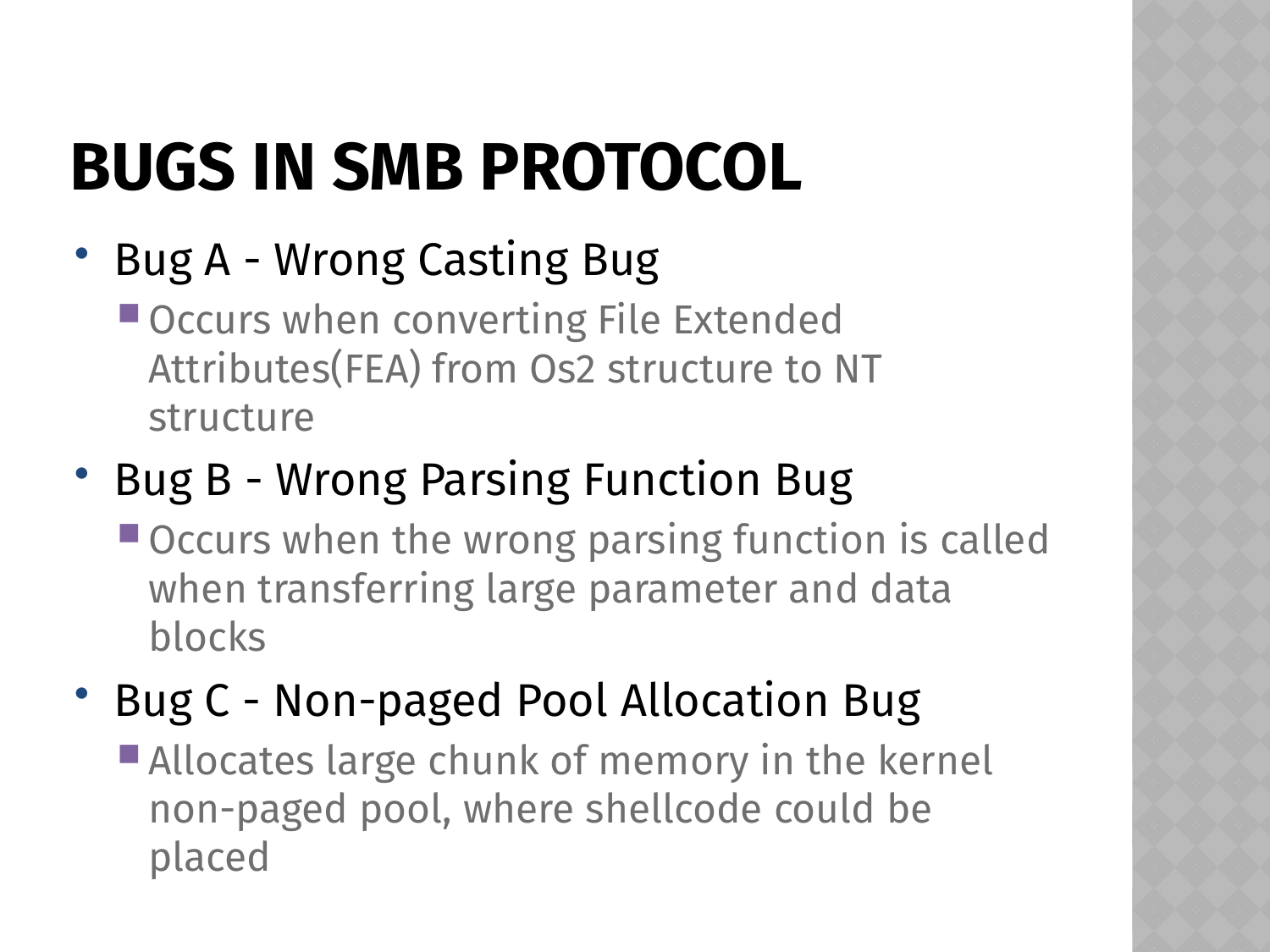

# Bugs in smb protocol
Bug A - Wrong Casting Bug
Occurs when converting File Extended Attributes(FEA) from Os2 structure to NT structure
Bug B - Wrong Parsing Function Bug
Occurs when the wrong parsing function is called when transferring large parameter and data blocks
Bug C - Non-paged Pool Allocation Bug
Allocates large chunk of memory in the kernel non-paged pool, where shellcode could be placed